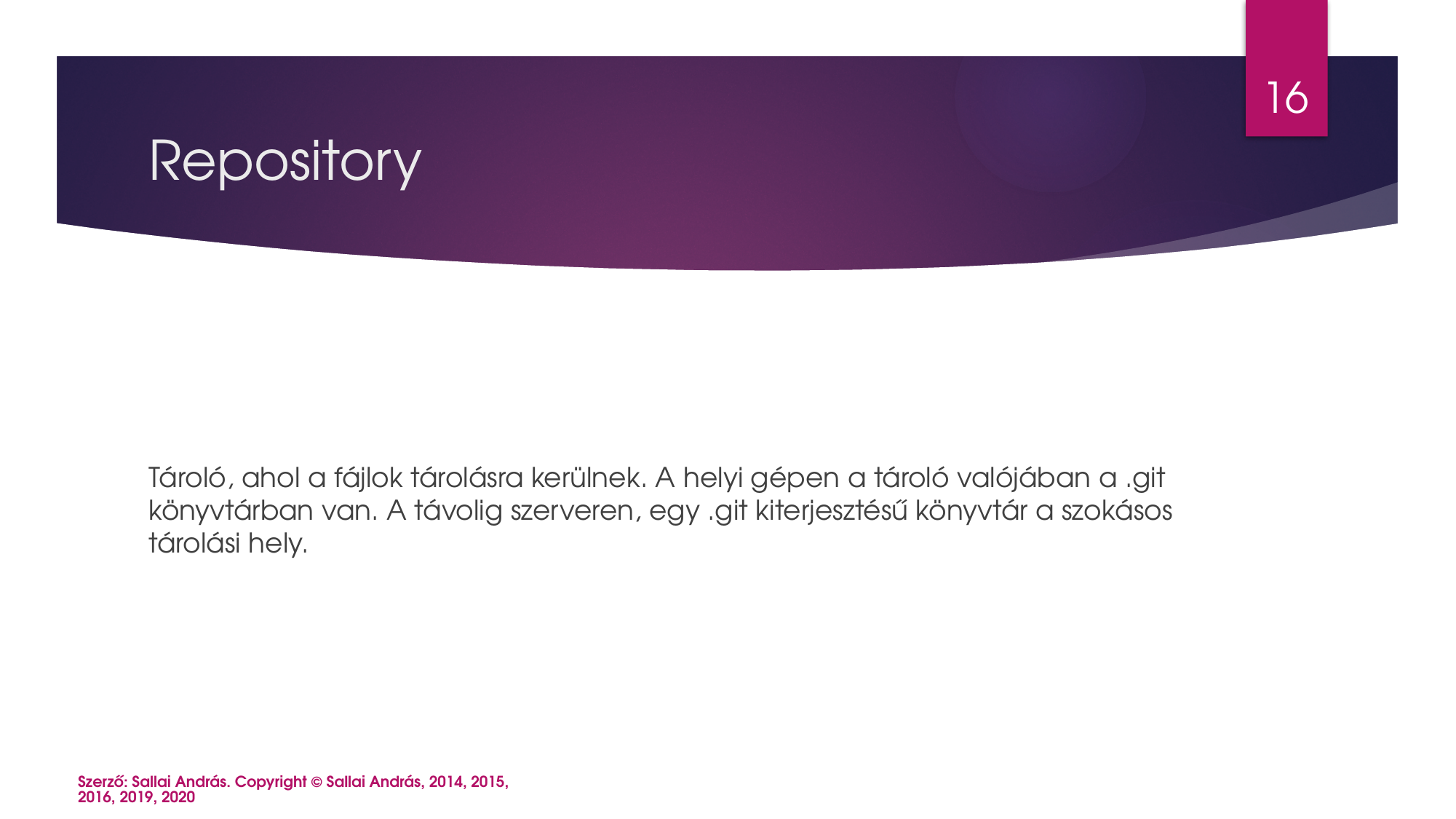

16
# Repository

Tároló, ahol a fájlok tárolásra kerülnek. A helyi gépen a tároló valójában a .git könyvtárban van. A távolig szerveren, egy .git kiterjesztésű könyvtár a szokásos tárolási hely.
Szerző: Sallai András. Copyright © Sallai András, 2014, 2015, 2016, 2019, 2020